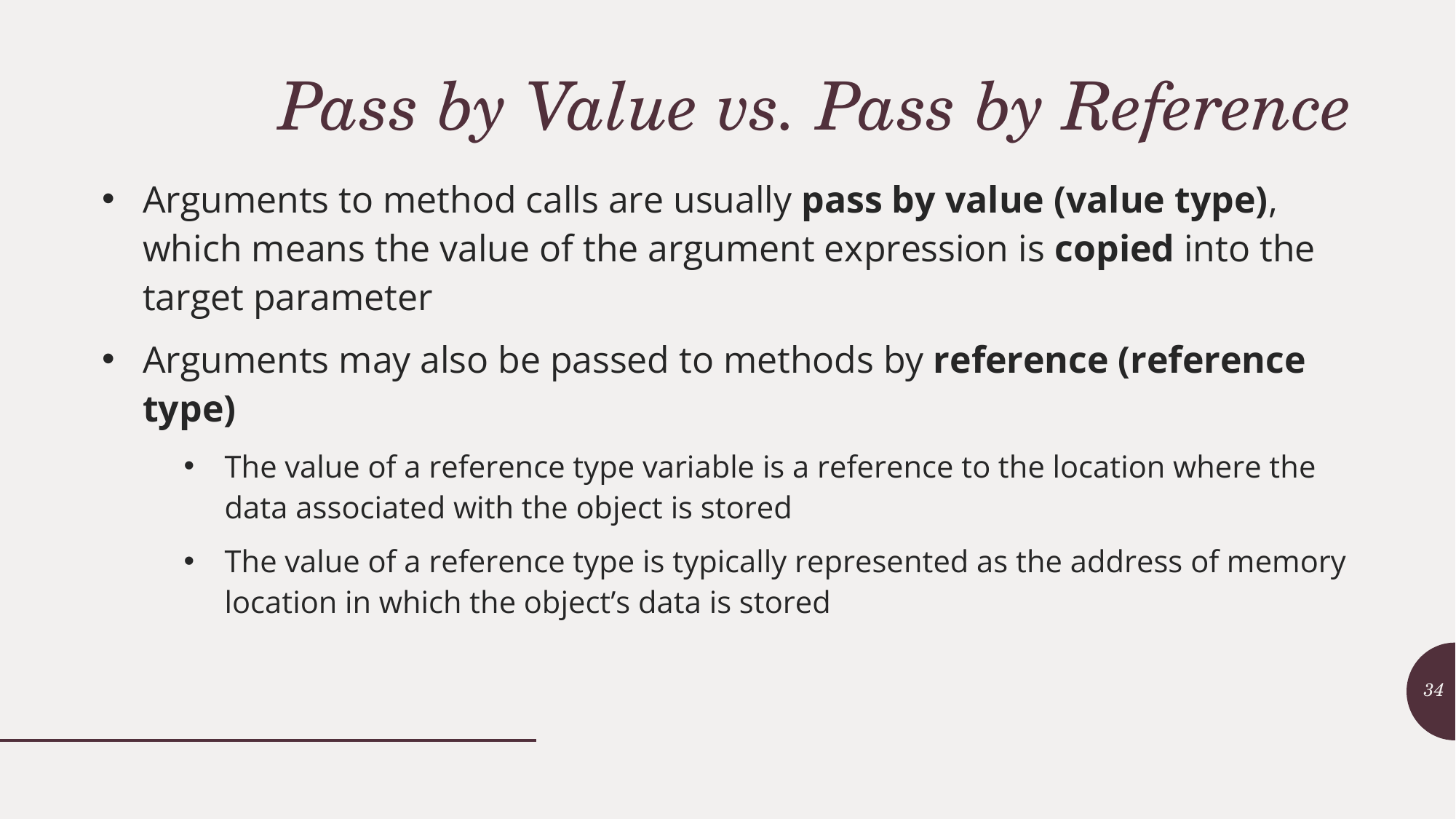

# Pass by Value vs. Pass by Reference
Arguments to method calls are usually pass by value (value type), which means the value of the argument expression is copied into the target parameter
Arguments may also be passed to methods by reference (reference type)
The value of a reference type variable is a reference to the location where the data associated with the object is stored
The value of a reference type is typically represented as the address of memory location in which the object’s data is stored

34